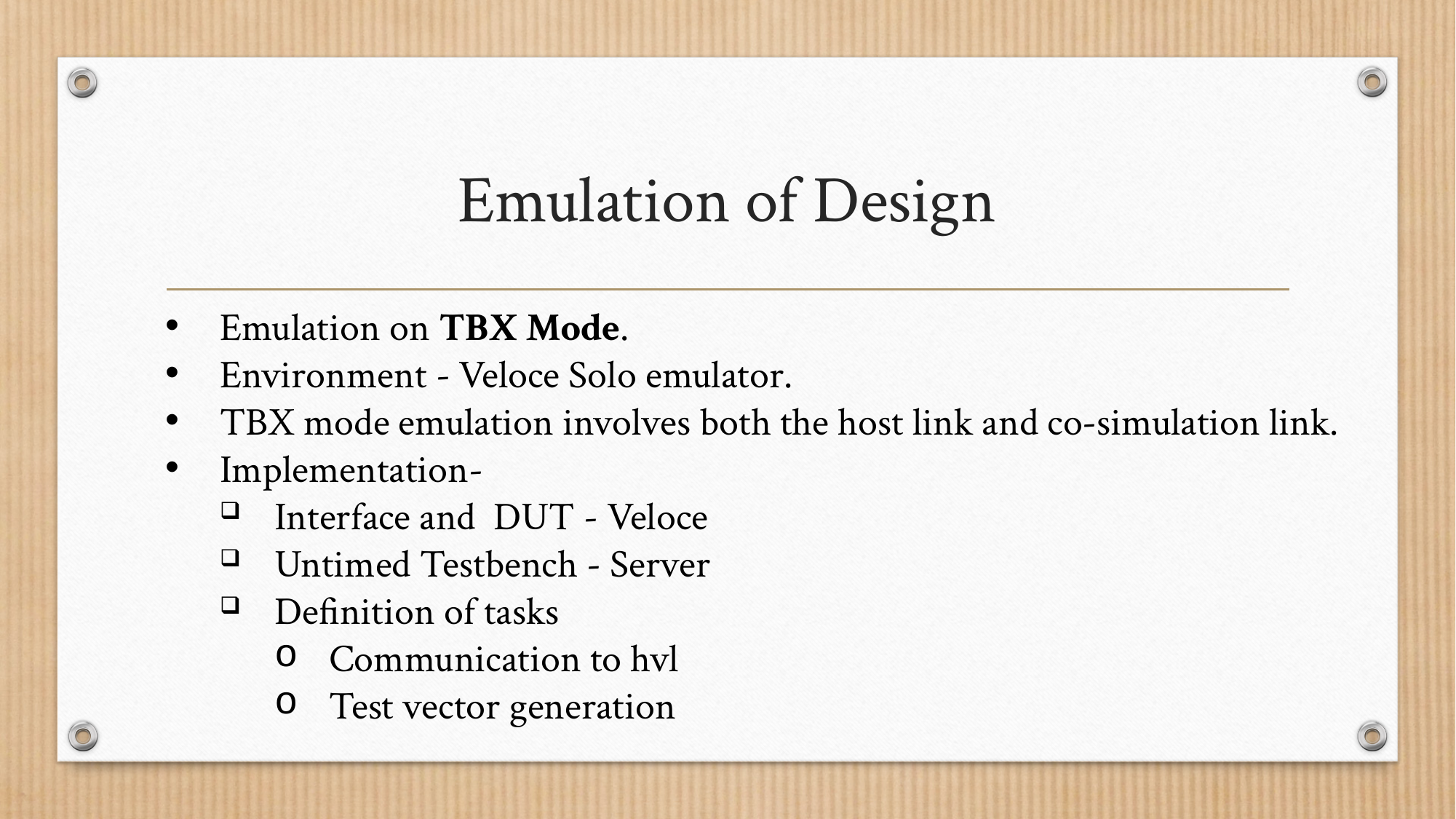

# Emulation of Design
Emulation on TBX Mode.
Environment - Veloce Solo emulator.
TBX mode emulation involves both the host link and co-simulation link.
Implementation-
Interface and  DUT - Veloce
Untimed Testbench - Server
Definition of tasks
Communication to hvl
Test vector generation